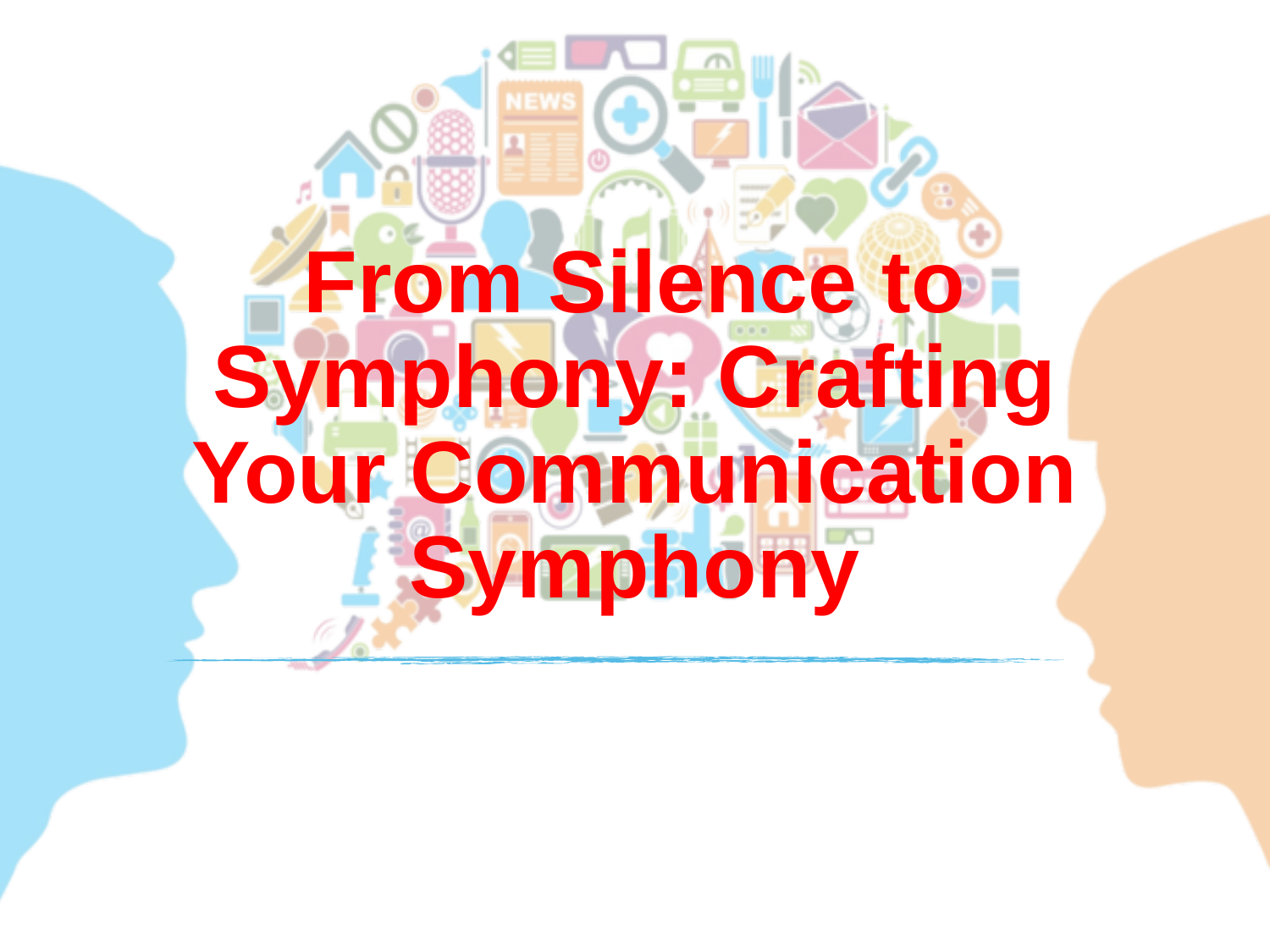

# From Silence to Symphony: Crafting Your Communication Symphony